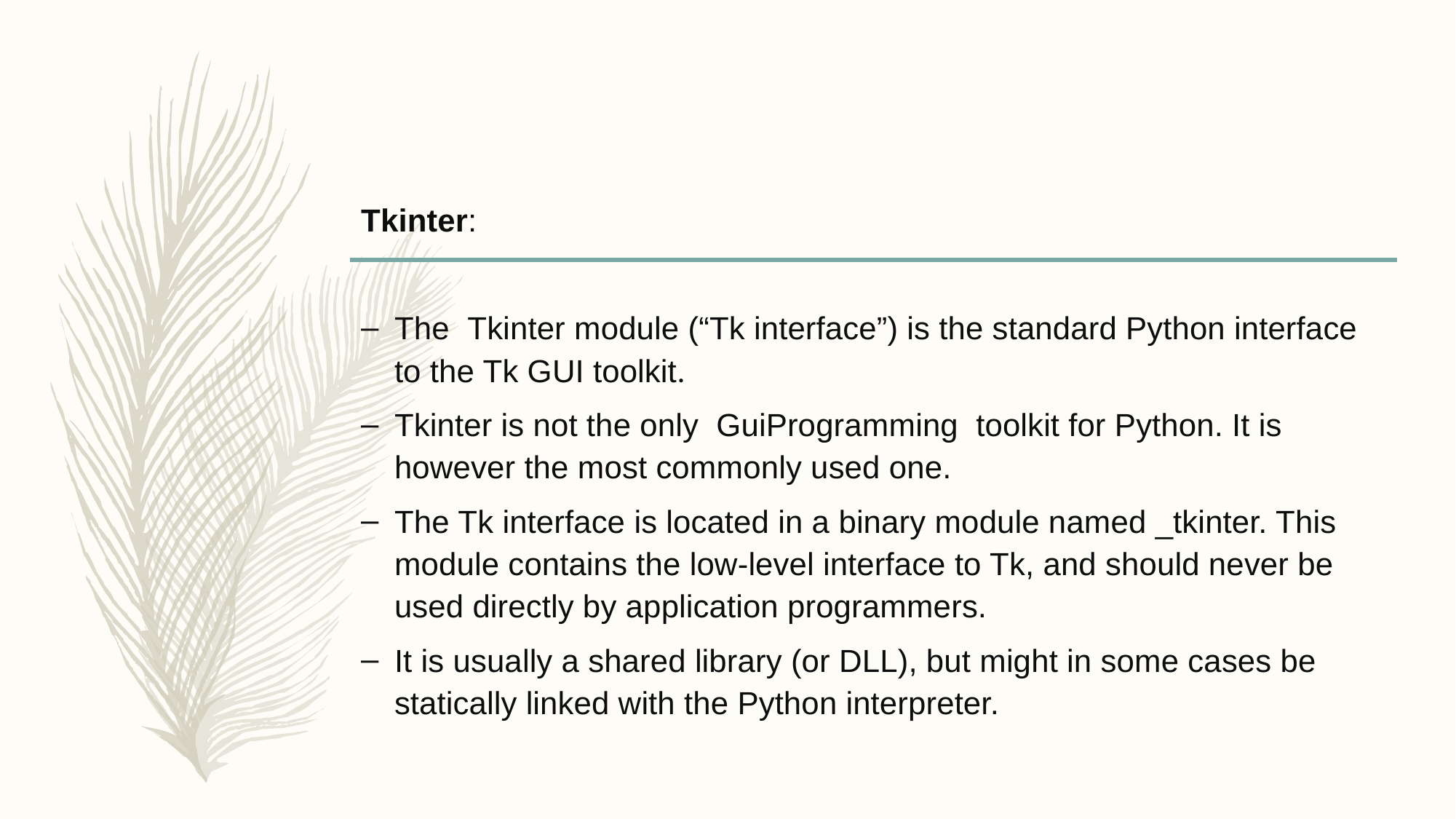

#
Tkinter:

The  Tkinter module (“Tk interface”) is the standard Python interface to the Tk GUI toolkit.
Tkinter is not the only  GuiProgramming  toolkit for Python. It is however the most commonly used one.
The Tk interface is located in a binary module named _tkinter. This module contains the low-level interface to Tk, and should never be used directly by application programmers.
It is usually a shared library (or DLL), but might in some cases be statically linked with the Python interpreter.